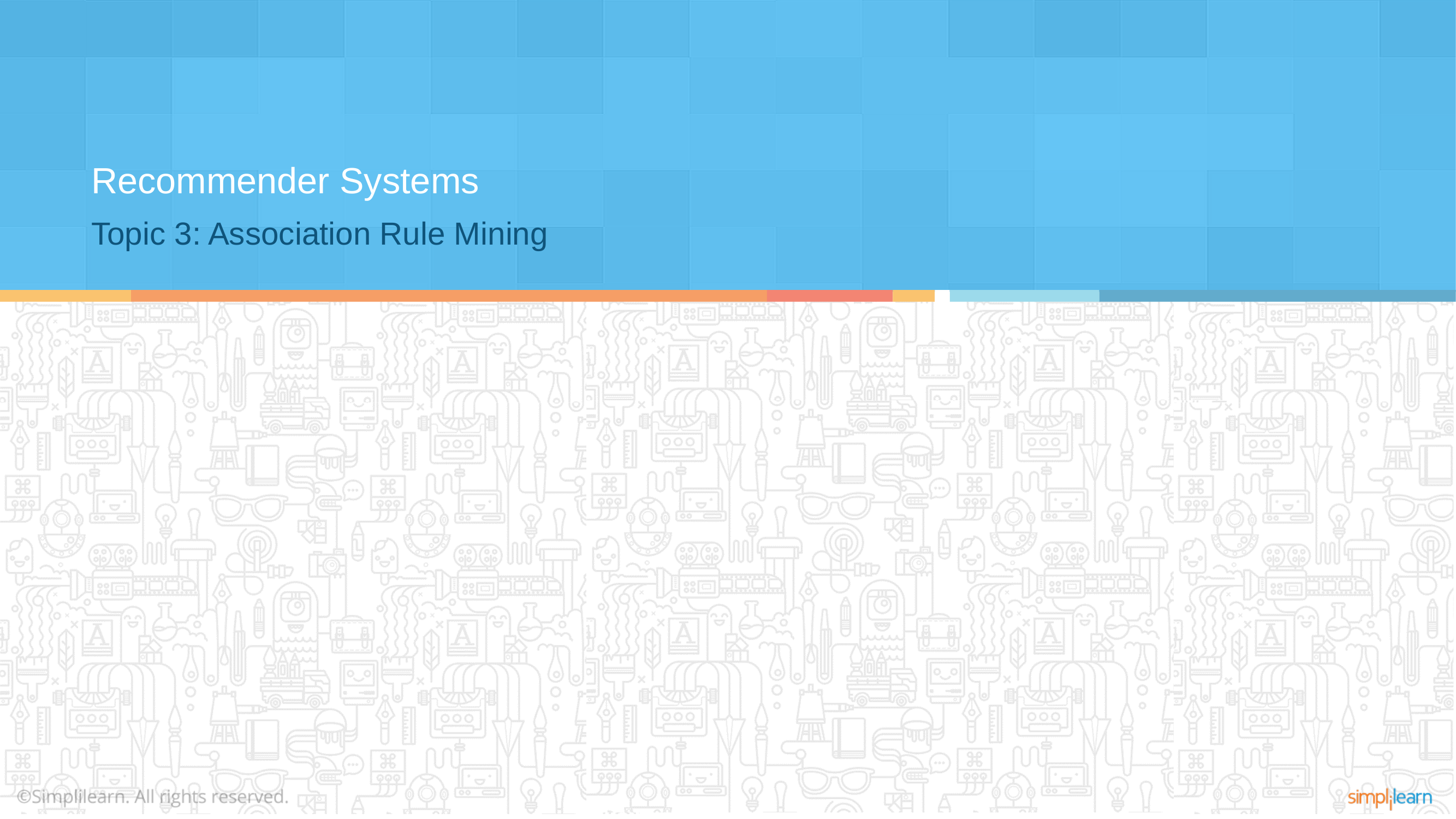

Recommender Systems
Topic 3: Association Rule Mining